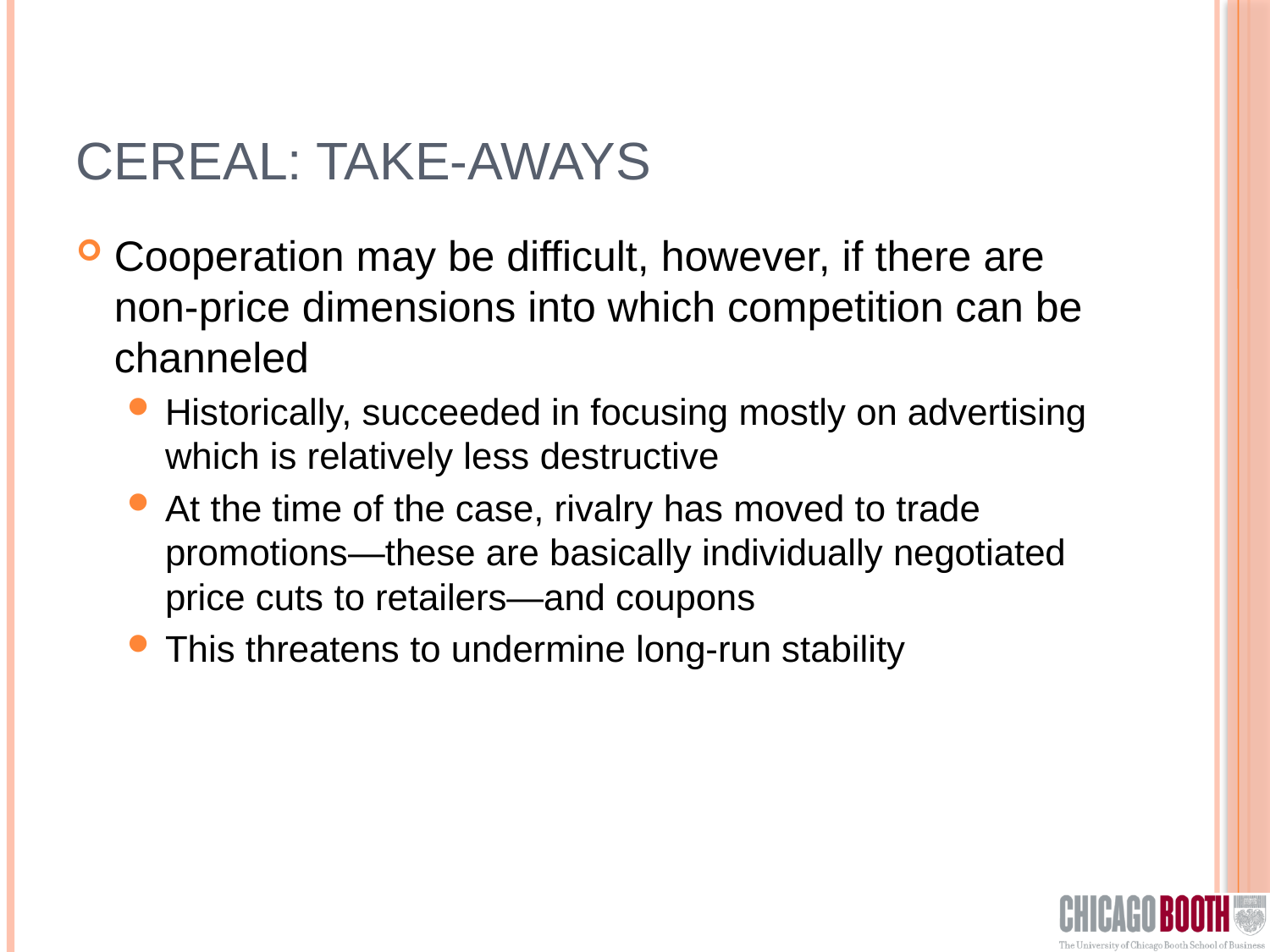

# Cereal: take-aways
Cooperation may be difficult, however, if there are non-price dimensions into which competition can be channeled
Historically, succeeded in focusing mostly on advertising which is relatively less destructive
At the time of the case, rivalry has moved to trade promotions—these are basically individually negotiated price cuts to retailers—and coupons
This threatens to undermine long-run stability